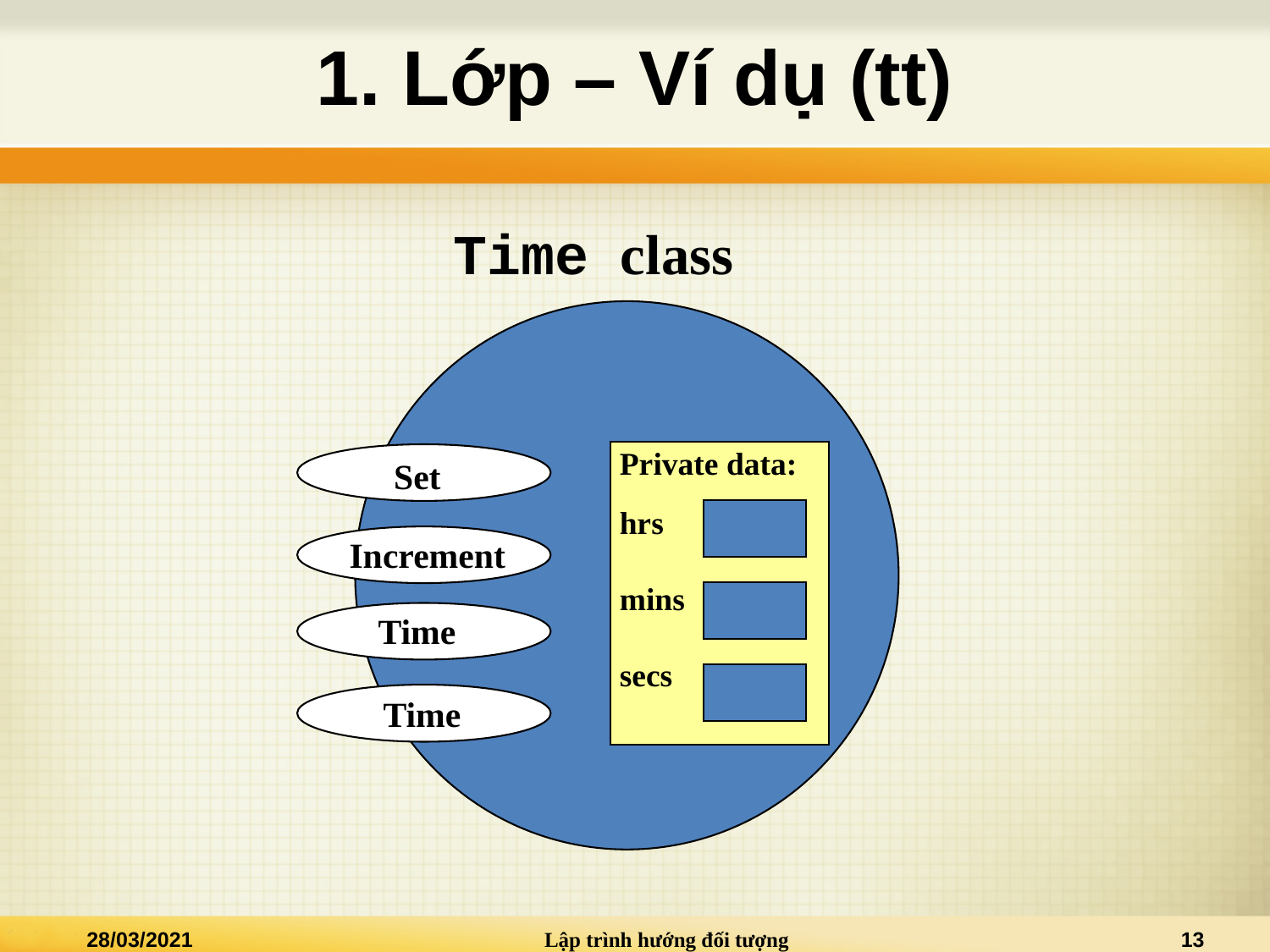

# 1. Lớp – Ví dụ (tt)
Time  class

Private data:

hrs

mins

secs

Set

Increment

   Time

Time
28/03/2021
Lập trình hướng đối tượng
13